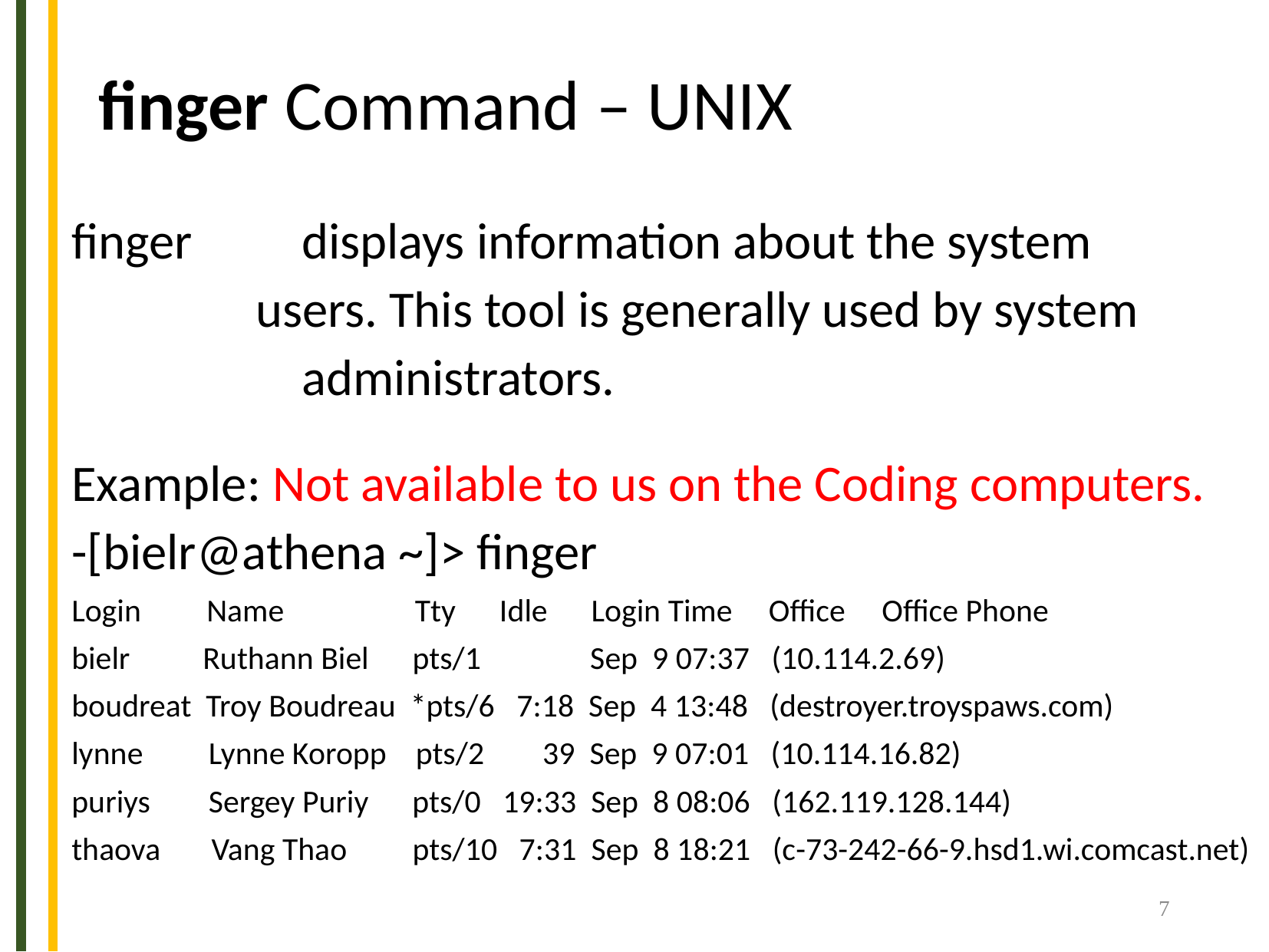

# finger Command – UNIX
finger	displays information about the system
                users. This tool is generally used by system
 		administrators.

Example: Not available to us on the Coding computers.
-[bielr@athena ~]> finger
Login         Name                  Tty      Idle      Login Time     Office     Office Phone
bielr          Ruthann Biel      pts/1               Sep  9 07:37   (10.114.2.69)
boudreat  Troy Boudreau  *pts/6   7:18  Sep  4 13:48   (destroyer.troyspaws.com)
lynne         Lynne Koropp    pts/2        39  Sep  9 07:01   (10.114.16.82)
puriys        Sergey Puriy      pts/0   19:33  Sep  8 08:06   (162.119.128.144)
thaova       Vang Thao         pts/10   7:31  Sep  8 18:21   (c-73-242-66-9.hsd1.wi.comcast.net)
7